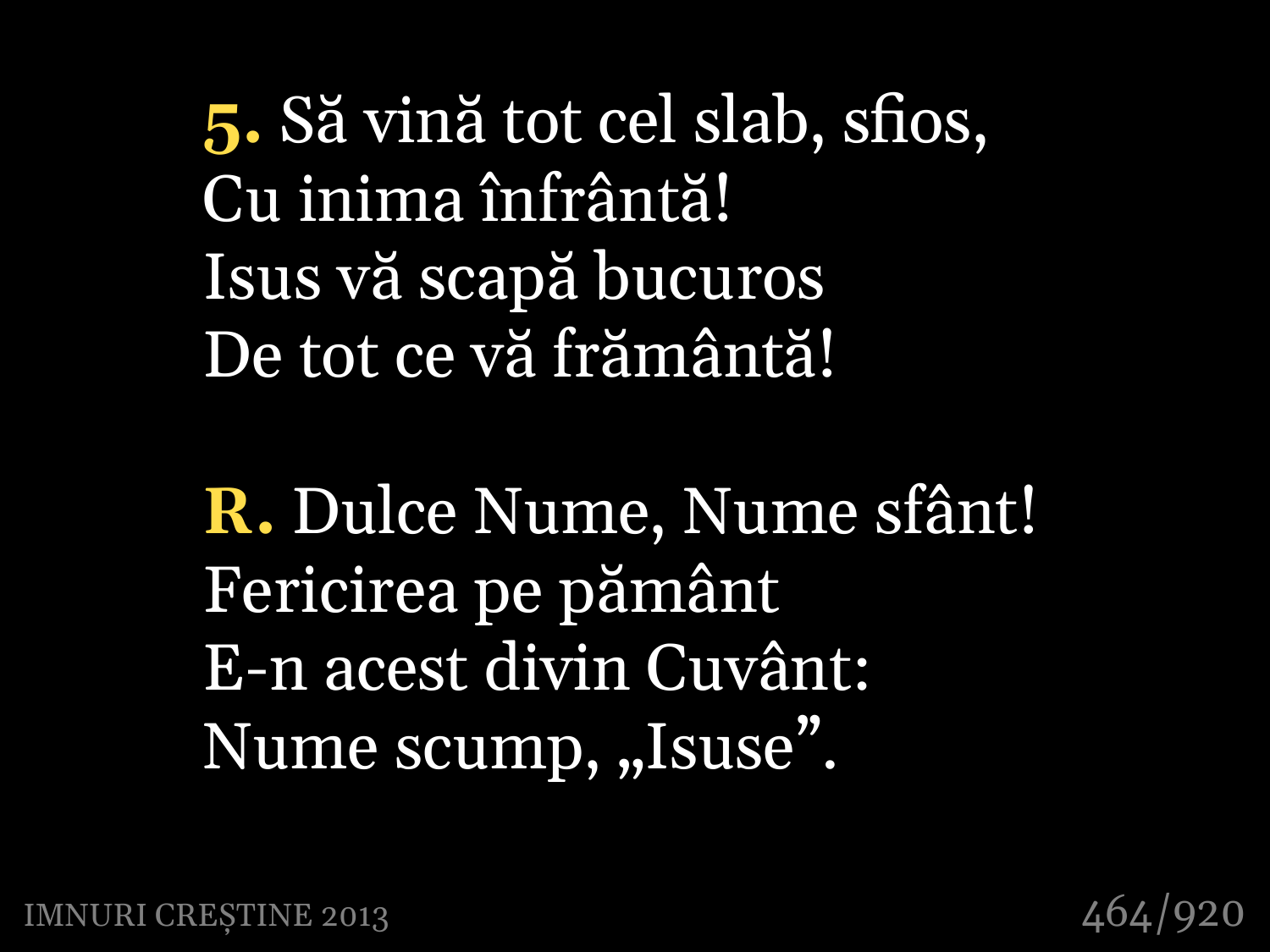

5. Să vină tot cel slab, sfios,
Cu inima înfrântă!
Isus vă scapă bucuros
De tot ce vă frământă!

R. Dulce Nume, Nume sfânt!
Fericirea pe pământ
E-n acest divin Cuvânt:
Nume scump, „Isuse”.
464/920
IMNURI CREȘTINE 2013